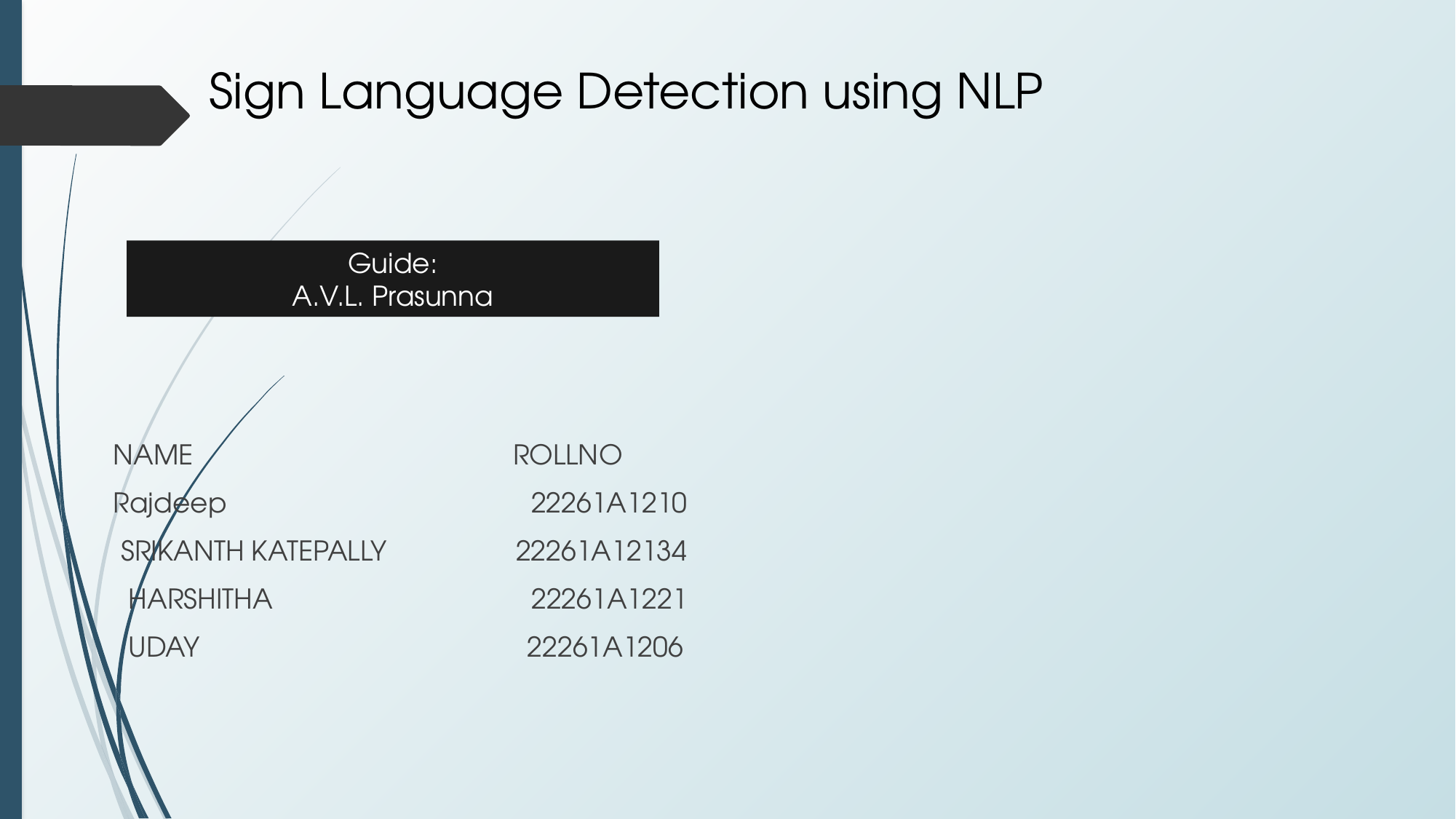

# Sign Language Detection using NLP
Guide:
A.V.L. Prasunna
NAME                                          ROLLNO
Rajdeep                                        22261A1210
 SRIKANTH KATEPALLY                 22261A12134
  HARSHITHA                                  22261A1221
  UDAY                                           22261A1206